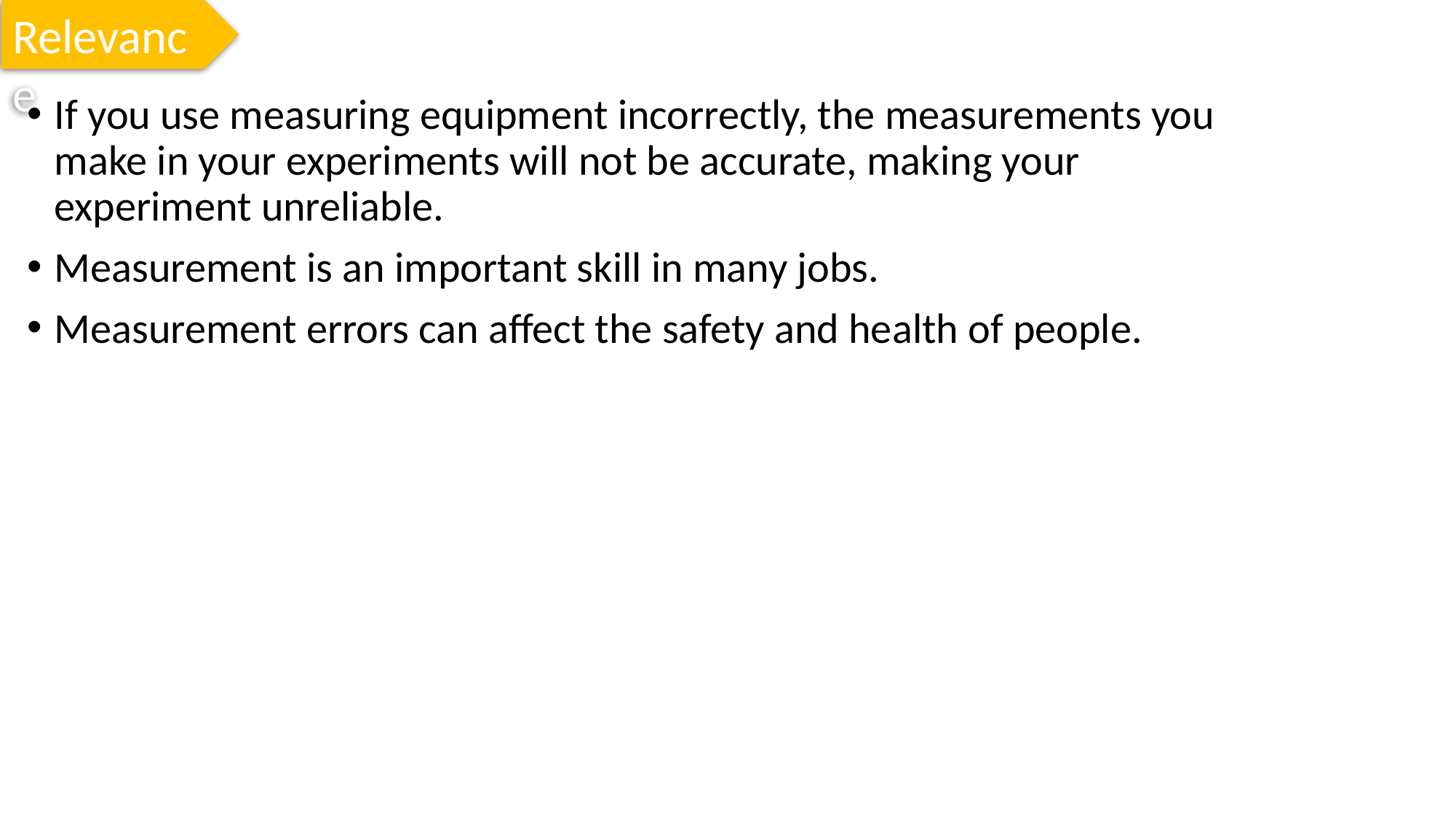

Relevance
If you use measuring equipment incorrectly, the measurements you make in your experiments will not be accurate, making your experiment unreliable.
Measurement is an important skill in many jobs.
Measurement errors can affect the safety and health of people.